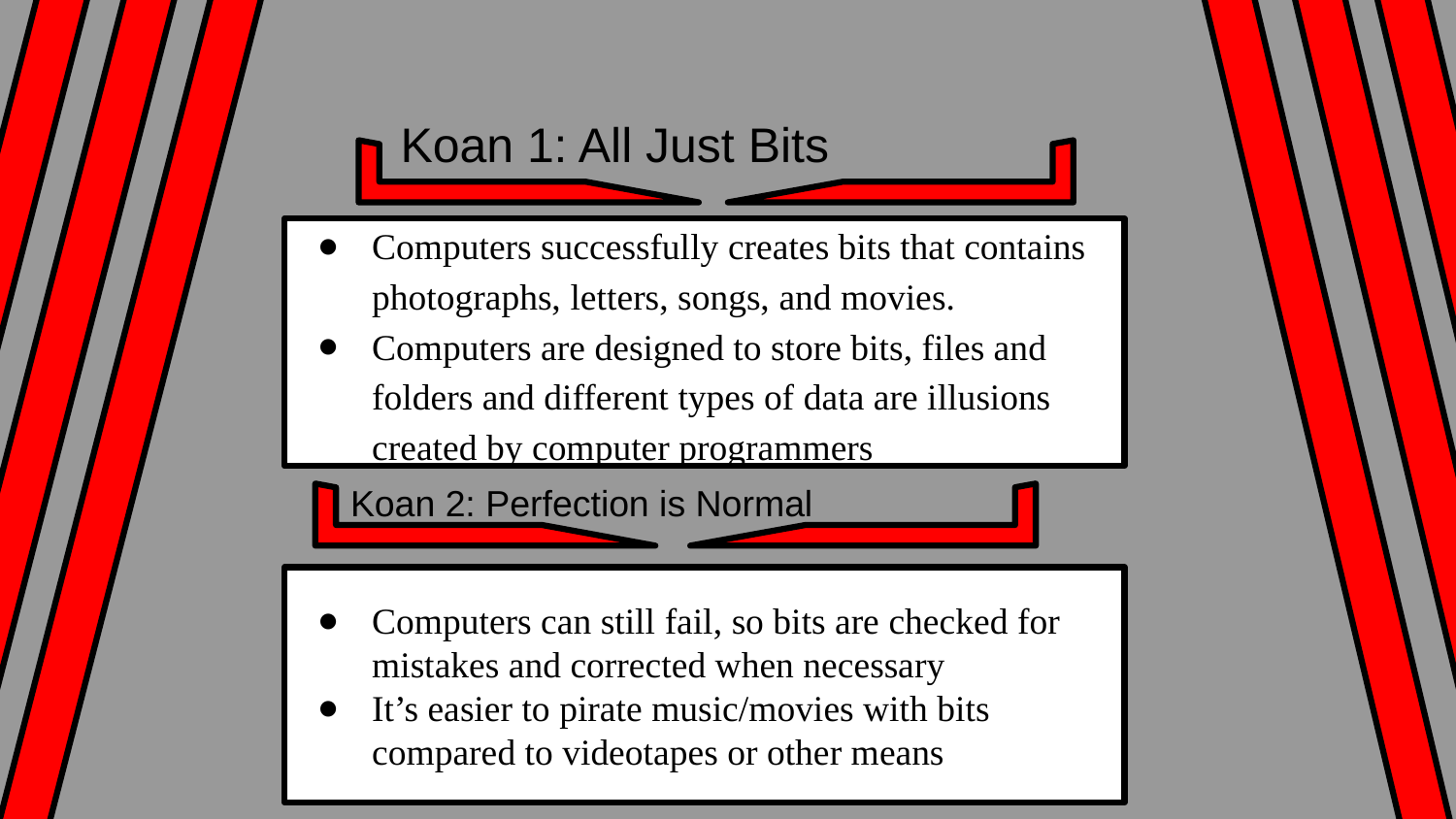

Koan 1: All Just Bits
Computers successfully creates bits that contains photographs, letters, songs, and movies.
Computers are designed to store bits, files and folders and different types of data are illusions created by computer programmers

Koan 2: Perfection is Normal
Computers can still fail, so bits are checked for mistakes and corrected when necessary
It’s easier to pirate music/movies with bits compared to videotapes or other means